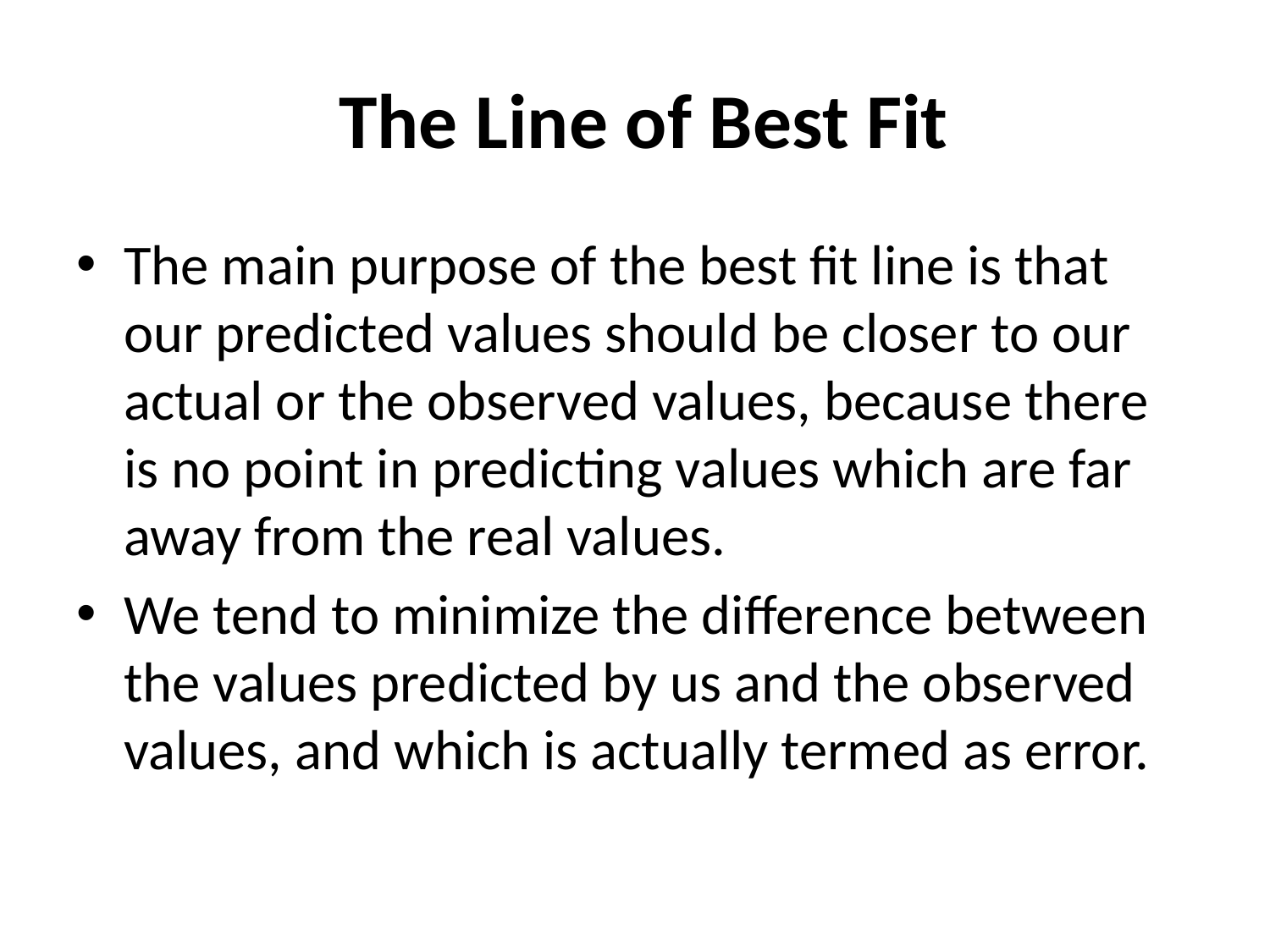

# The Line of Best Fit
The main purpose of the best fit line is that our predicted values should be closer to our actual or the observed values, because there is no point in predicting values which are far away from the real values.
We tend to minimize the difference between the values predicted by us and the observed values, and which is actually termed as error.